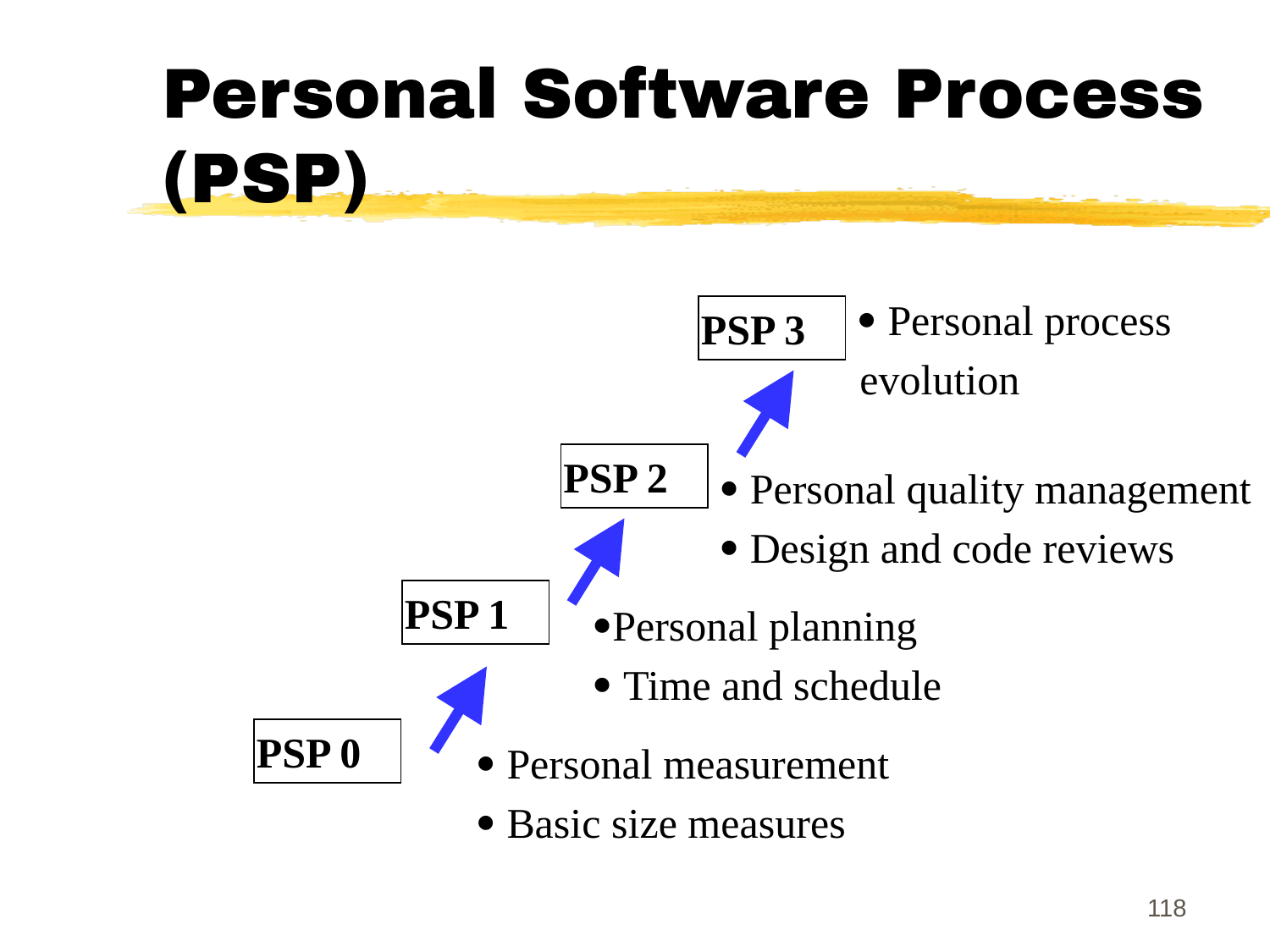

# Personal Software Process (PSP)
• Personal process
evolution
PSP 3

PSP 2
• Personal quality management
• Design and code reviews

PSP 1
•Personal planning
• Time and schedule

PSP 0
• Personal measurement
• Basic size measures
118